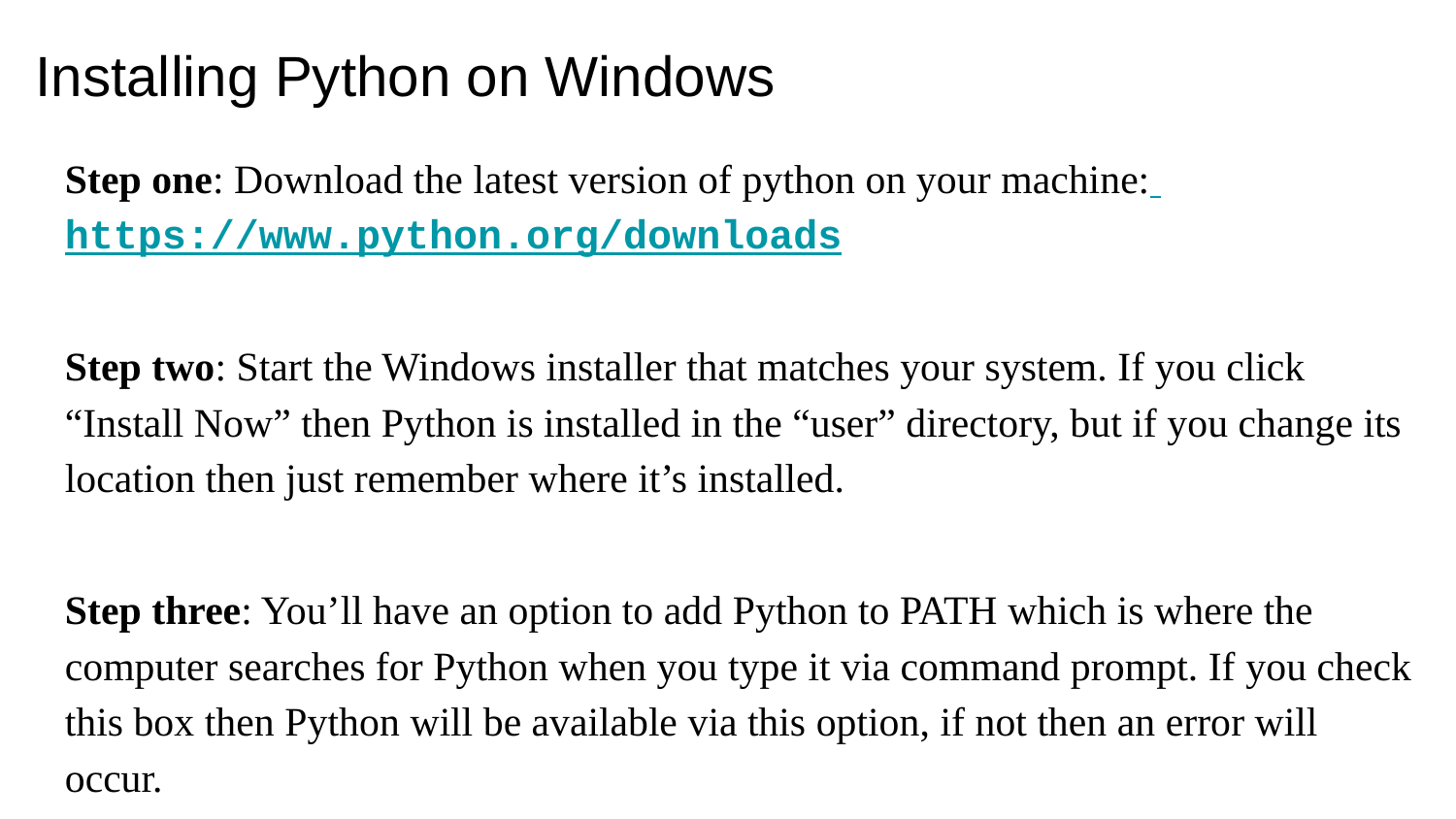

# Installing Python on Windows
Step one: Download the latest version of python on your machine: https://www.python.org/downloads

Step two: Start the Windows installer that matches your system. If you click “Install Now” then Python is installed in the “user” directory, but if you change its location then just remember where it’s installed.

Step three: You’ll have an option to add Python to PATH which is where the computer searches for Python when you type it via command prompt. If you check this box then Python will be available via this option, if not then an error will occur.